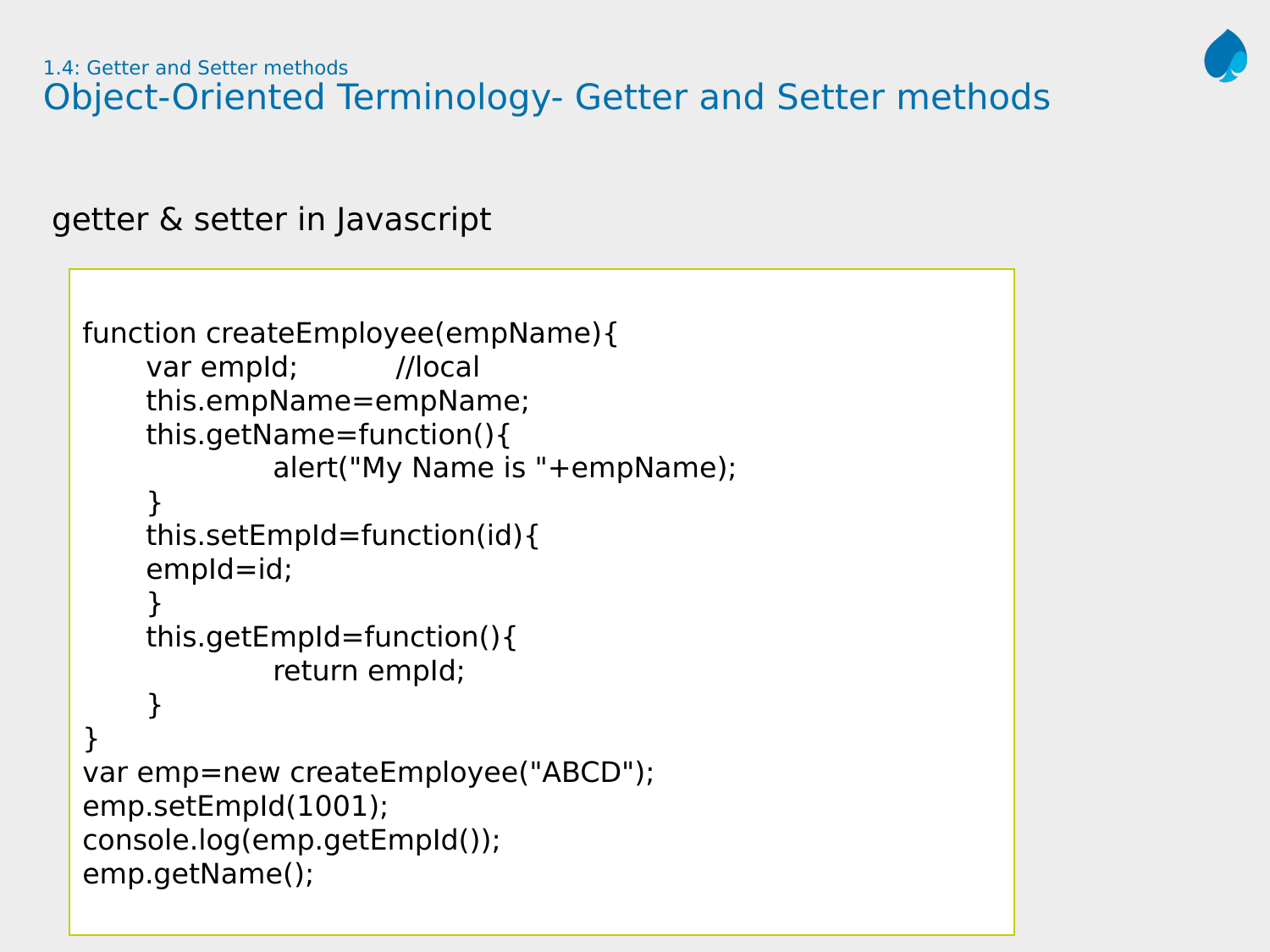

# 1.4: Getter and Setter methods Object-Oriented Terminology- Getter and Setter methods
 getter & setter in Javascript
function createEmployee(empName){
var empId;           //local
this.empName=empName;
this.getName=function(){
	alert("My Name is "+empName);
}
this.setEmpId=function(id){
empId=id;
}
this.getEmpId=function(){
	return empId;
}
}
var emp=new createEmployee("ABCD");
emp.setEmpId(1001);
console.log(emp.getEmpId());
emp.getName();